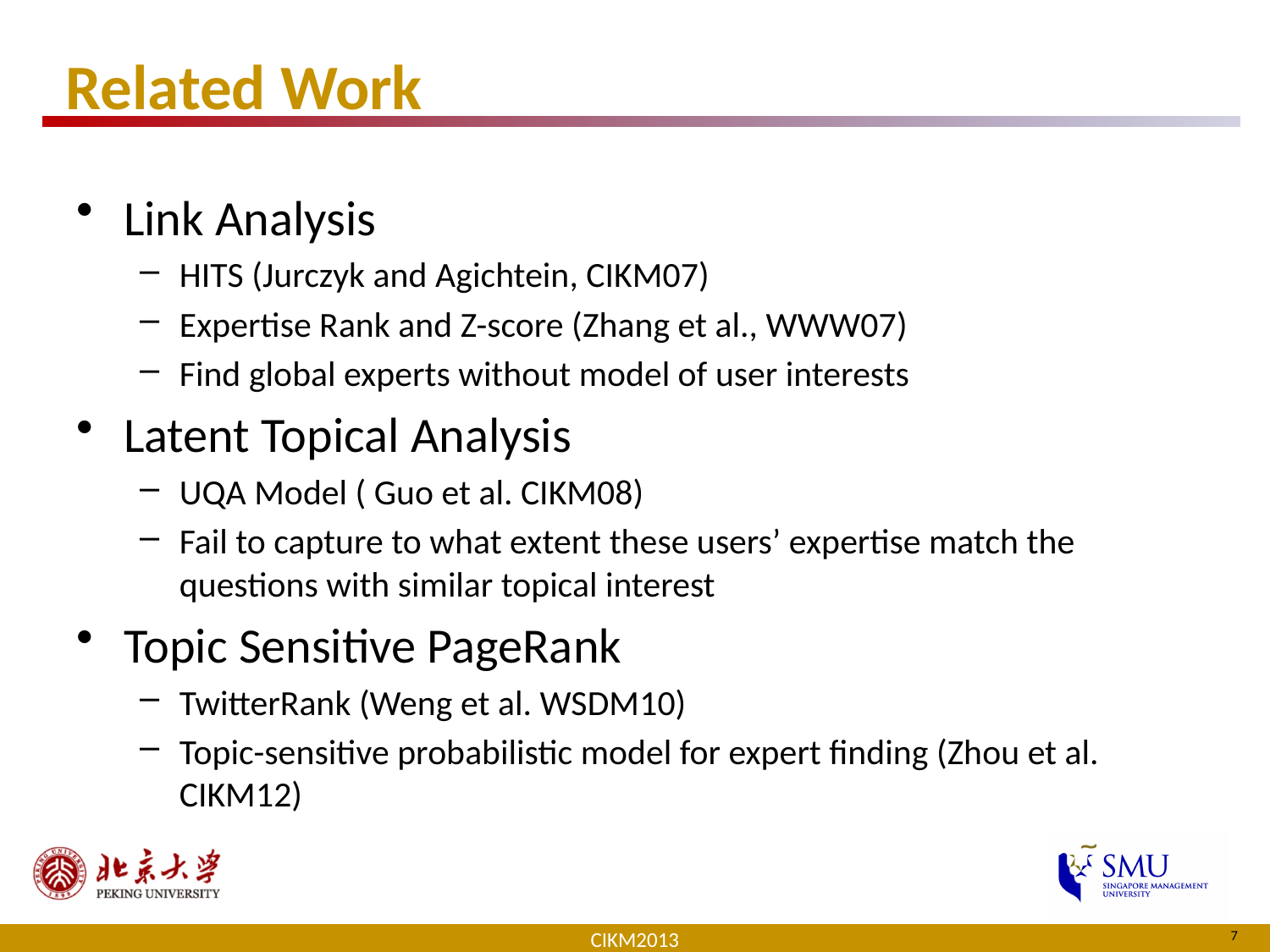

# Related Work
Link Analysis
HITS (Jurczyk and Agichtein, CIKM07)
Expertise Rank and Z-score (Zhang et al., WWW07)
Find global experts without model of user interests
Latent Topical Analysis
UQA Model ( Guo et al. CIKM08)
Fail to capture to what extent these users’ expertise match the questions with similar topical interest
Topic Sensitive PageRank
TwitterRank (Weng et al. WSDM10)
Topic-sensitive probabilistic model for expert finding (Zhou et al. CIKM12)

CIKM2013
7